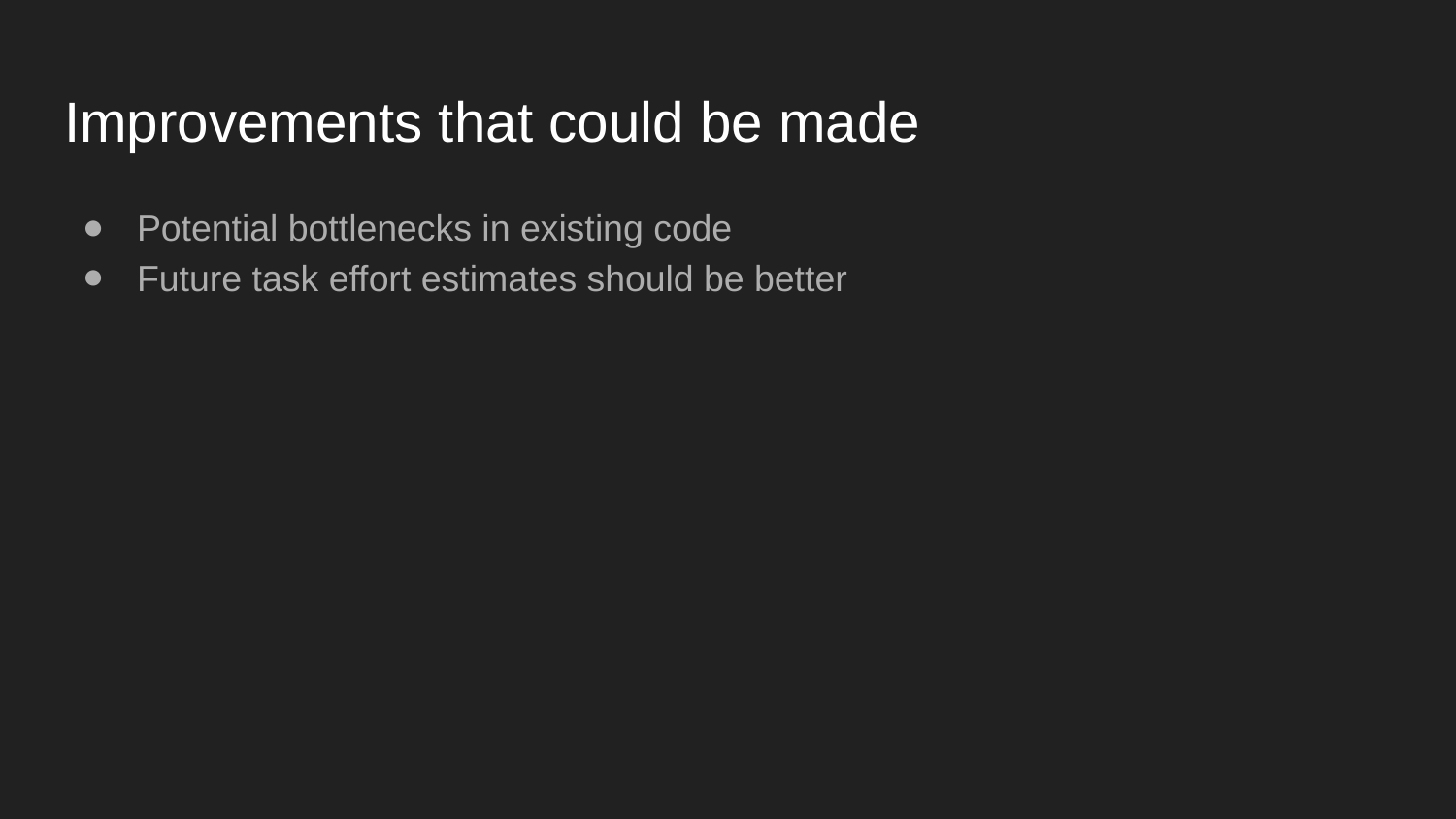

# Improvements that could be made
Potential bottlenecks in existing code
Future task effort estimates should be better